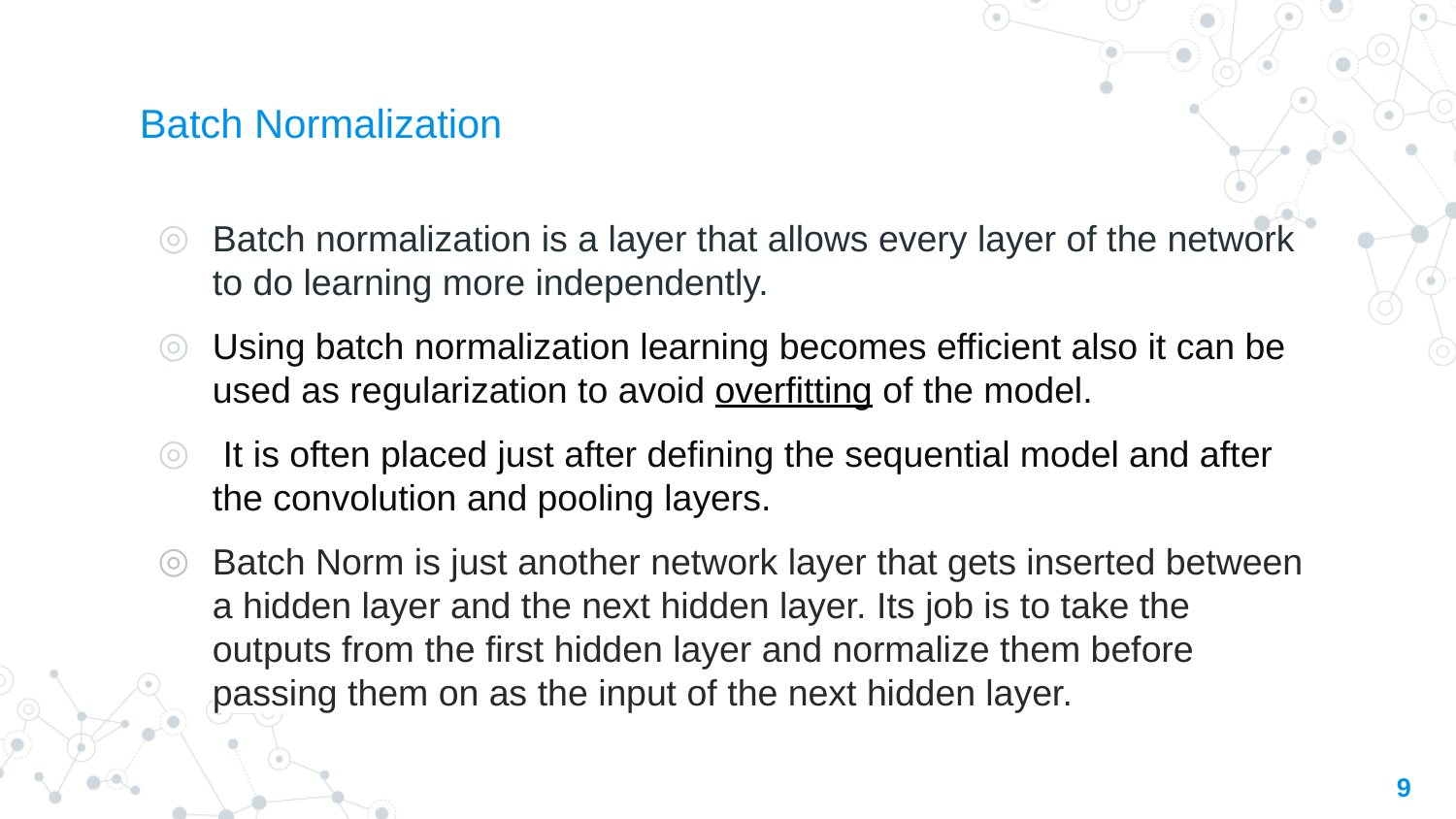

# Batch Normalization
Batch normalization is a layer that allows every layer of the network to do learning more independently.
Using batch normalization learning becomes efficient also it can be used as regularization to avoid overfitting of the model.
 It is often placed just after defining the sequential model and after the convolution and pooling layers.
Batch Norm is just another network layer that gets inserted between a hidden layer and the next hidden layer. Its job is to take the outputs from the first hidden layer and normalize them before passing them on as the input of the next hidden layer.
9